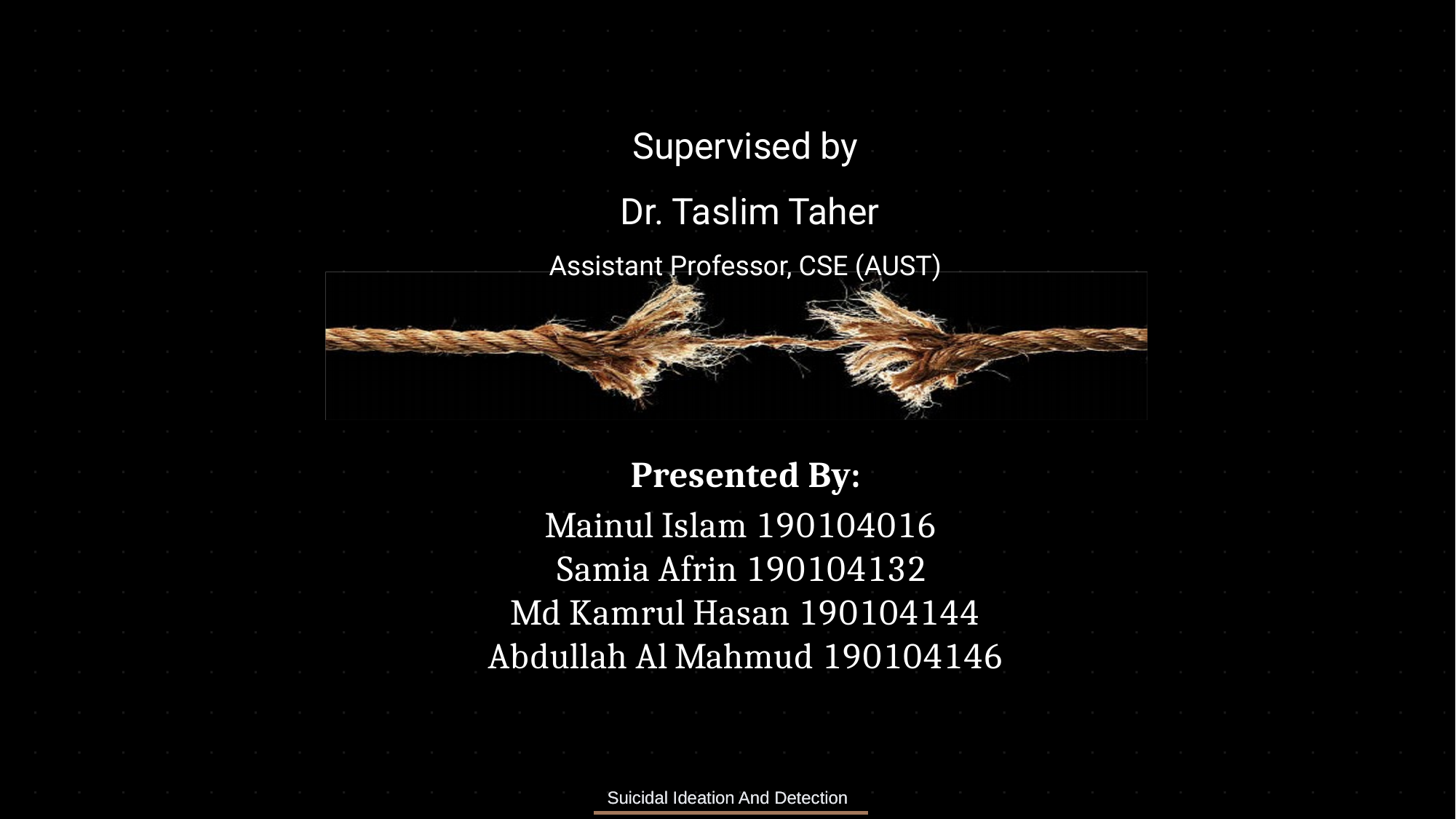

Supervised by
 Dr. Taslim Taher
Assistant Professor, CSE (AUST)
# Presented By:
Mainul Islam 190104016
Samia Afrin 190104132
Md Kamrul Hasan 190104144
Abdullah Al Mahmud 190104146